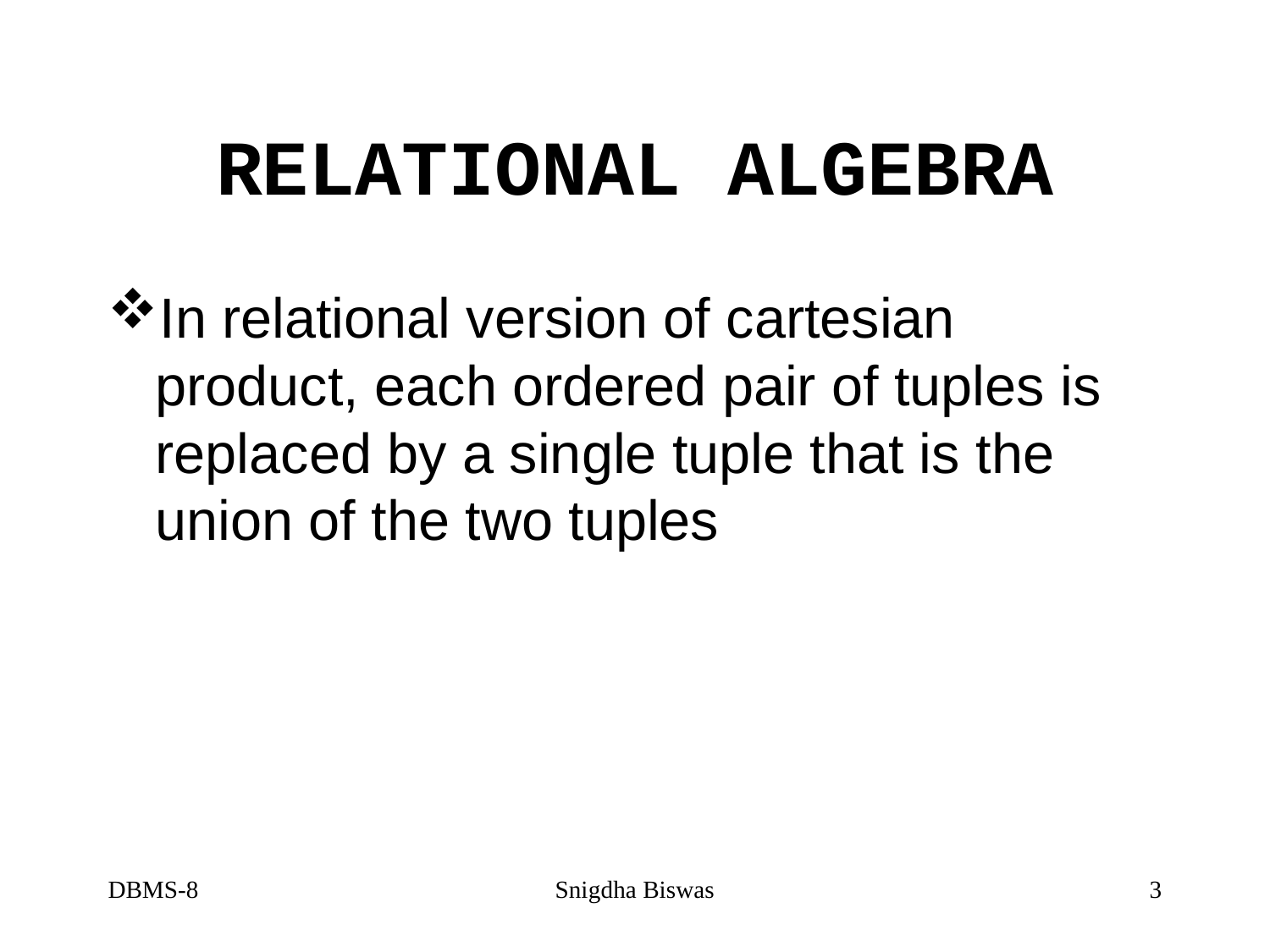

# RELATIONAL ALGEBRA
In relational version of cartesian product, each ordered pair of tuples is replaced by a single tuple that is the union of the two tuples

DBMS-8
Snigdha Biswas
3